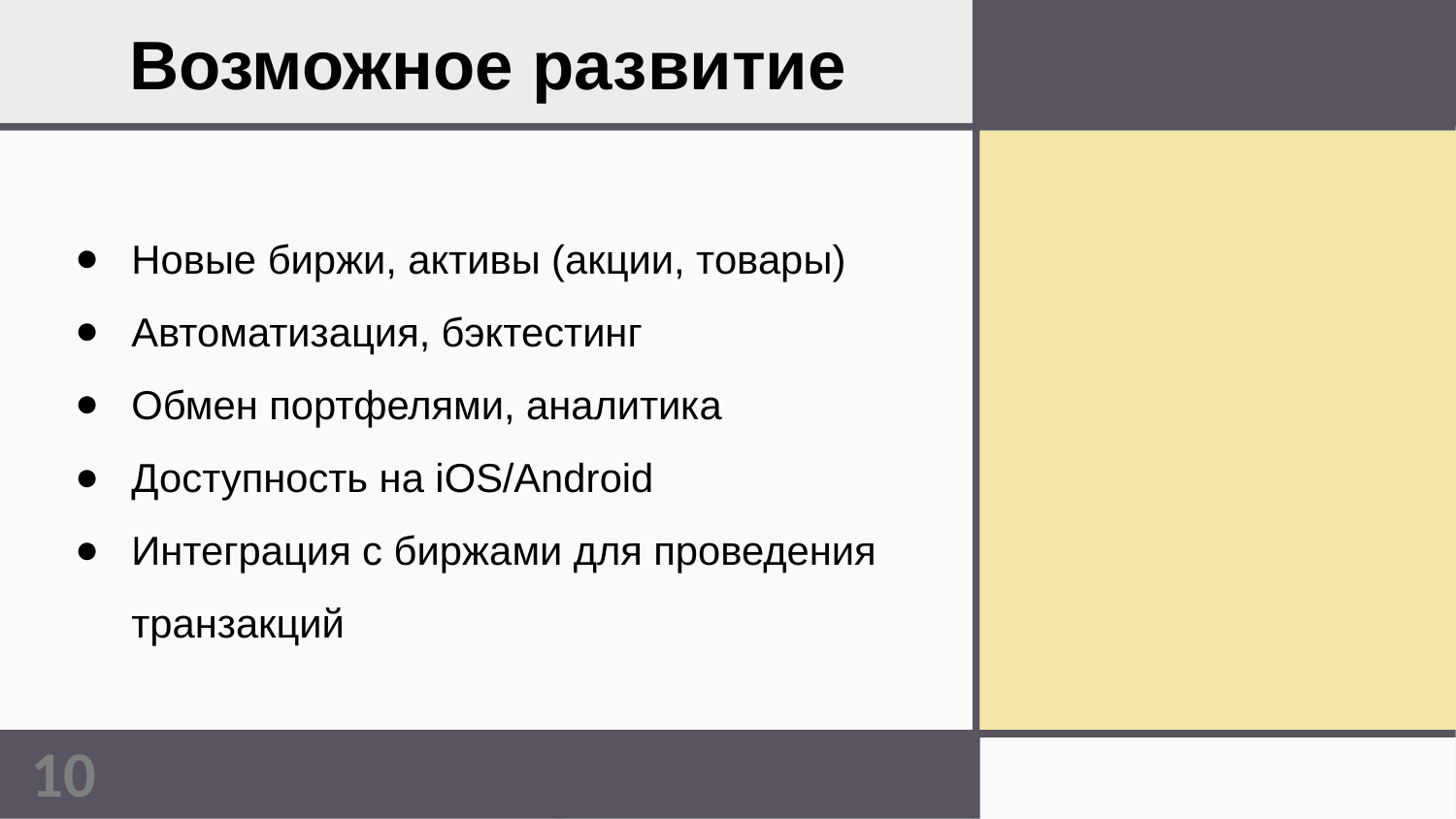

# Возможное развитие
Новые биржи, активы (акции, товары)
Автоматизация, бэктестинг
Обмен портфелями, аналитика
Доступность на iOS/Android
Интеграция с биржами для проведения транзакций
10